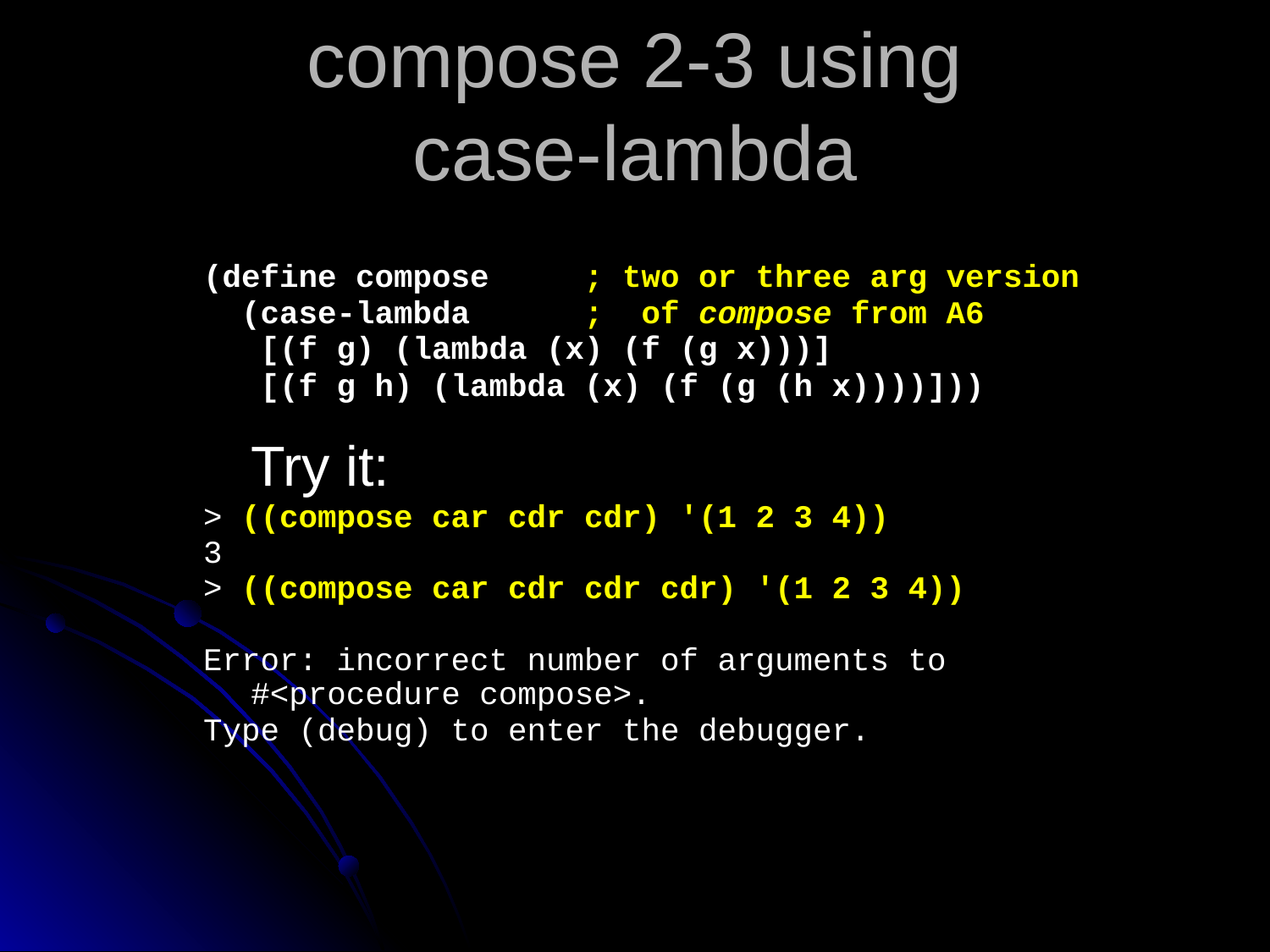

# compose 2-3 using case-lambda
(define compose     ; two or three arg version
  (case-lambda      ;  of compose from A6
   [(f g) (lambda (x) (f (g x)))]
   [(f g h) (lambda (x) (f (g (h x))))]))
Try it:
> ((compose car cdr cdr) '(1 2 3 4))
3
> ((compose car cdr cdr cdr) '(1 2 3 4))

Error: incorrect number of arguments to #<procedure compose>.
Type (debug) to enter the debugger.